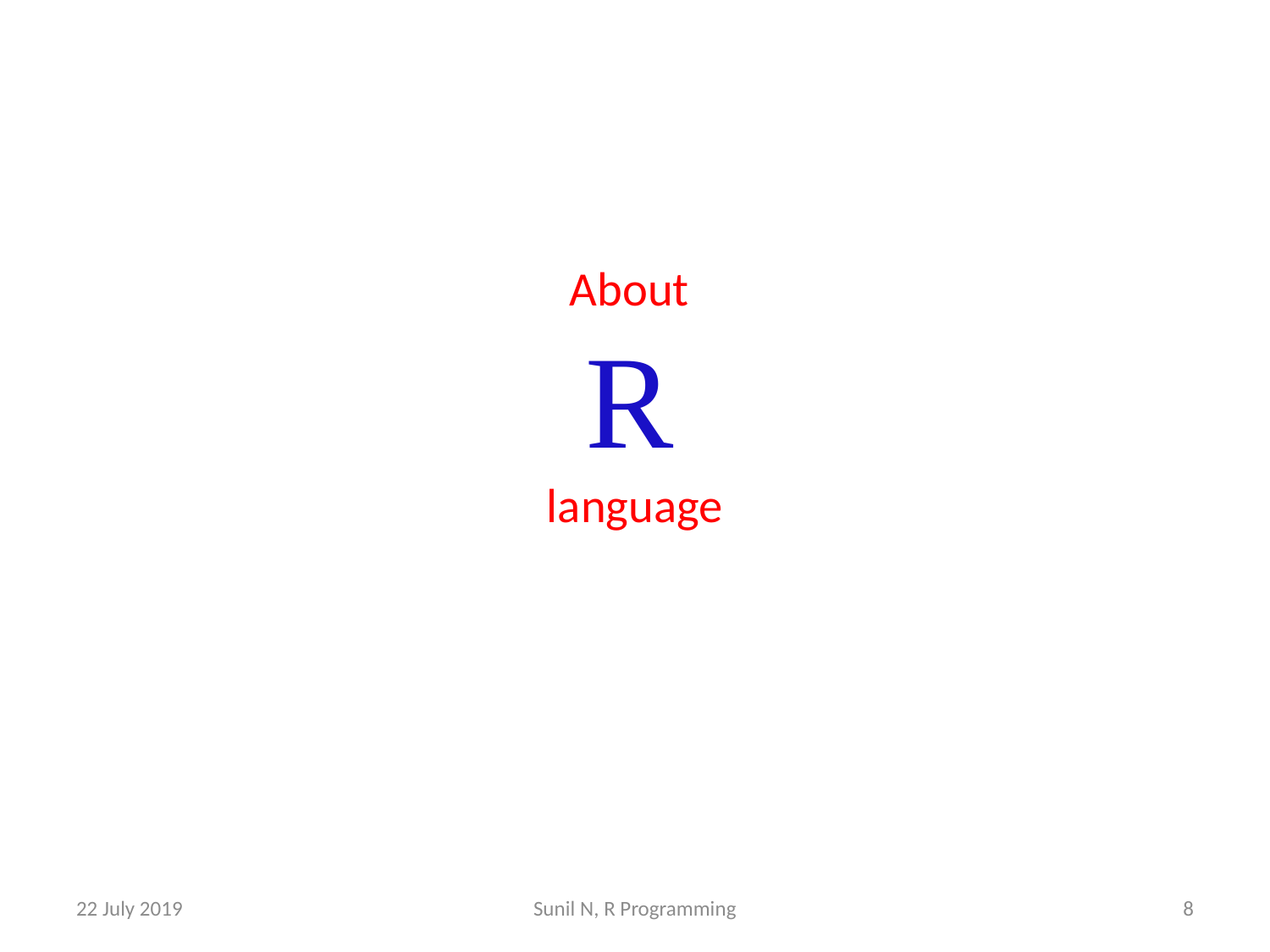

# About R language

22 July 2019
Sunil N, R Programming
8